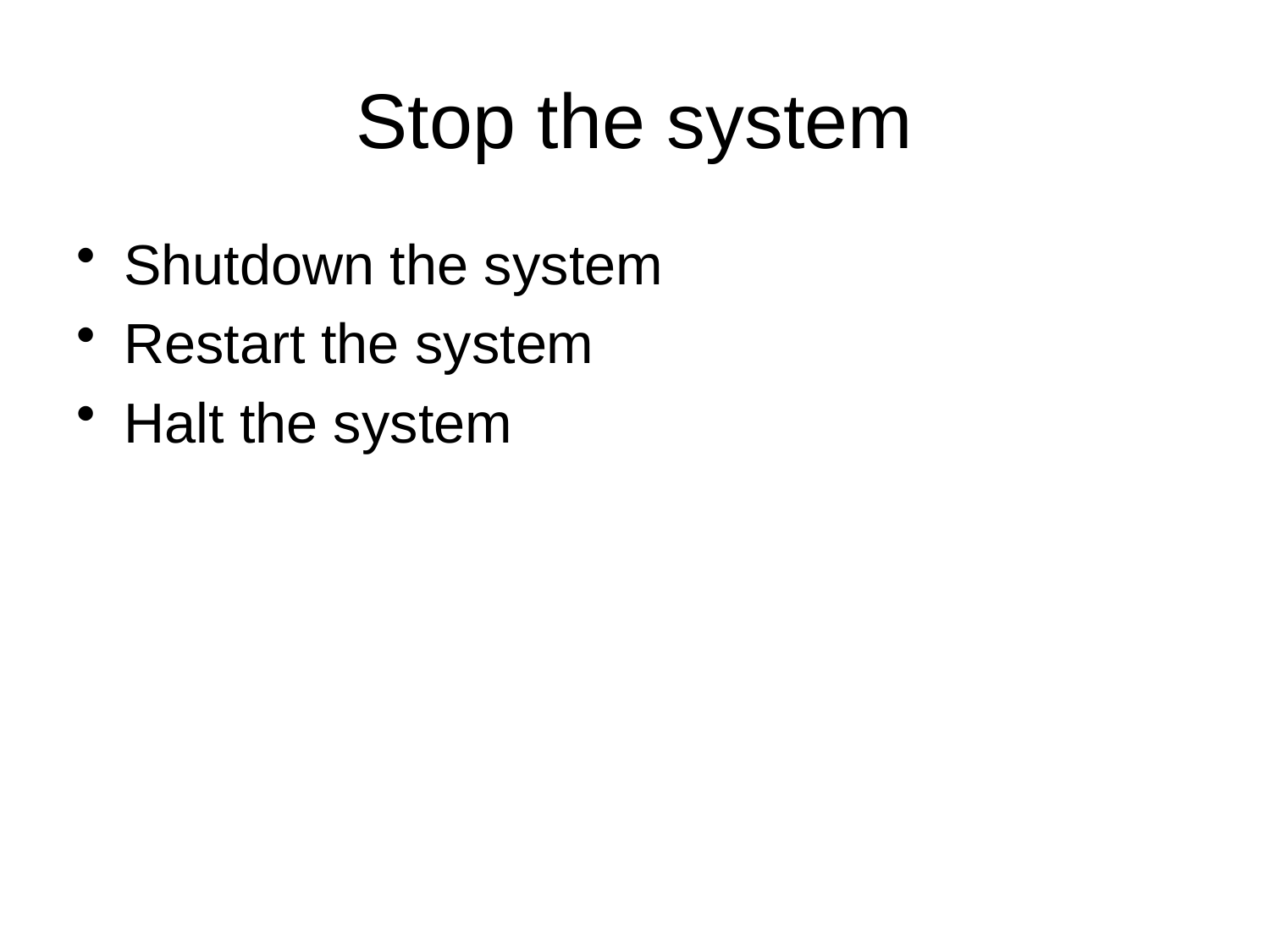

# Stop the system
Shutdown the system
Restart the system
Halt the system